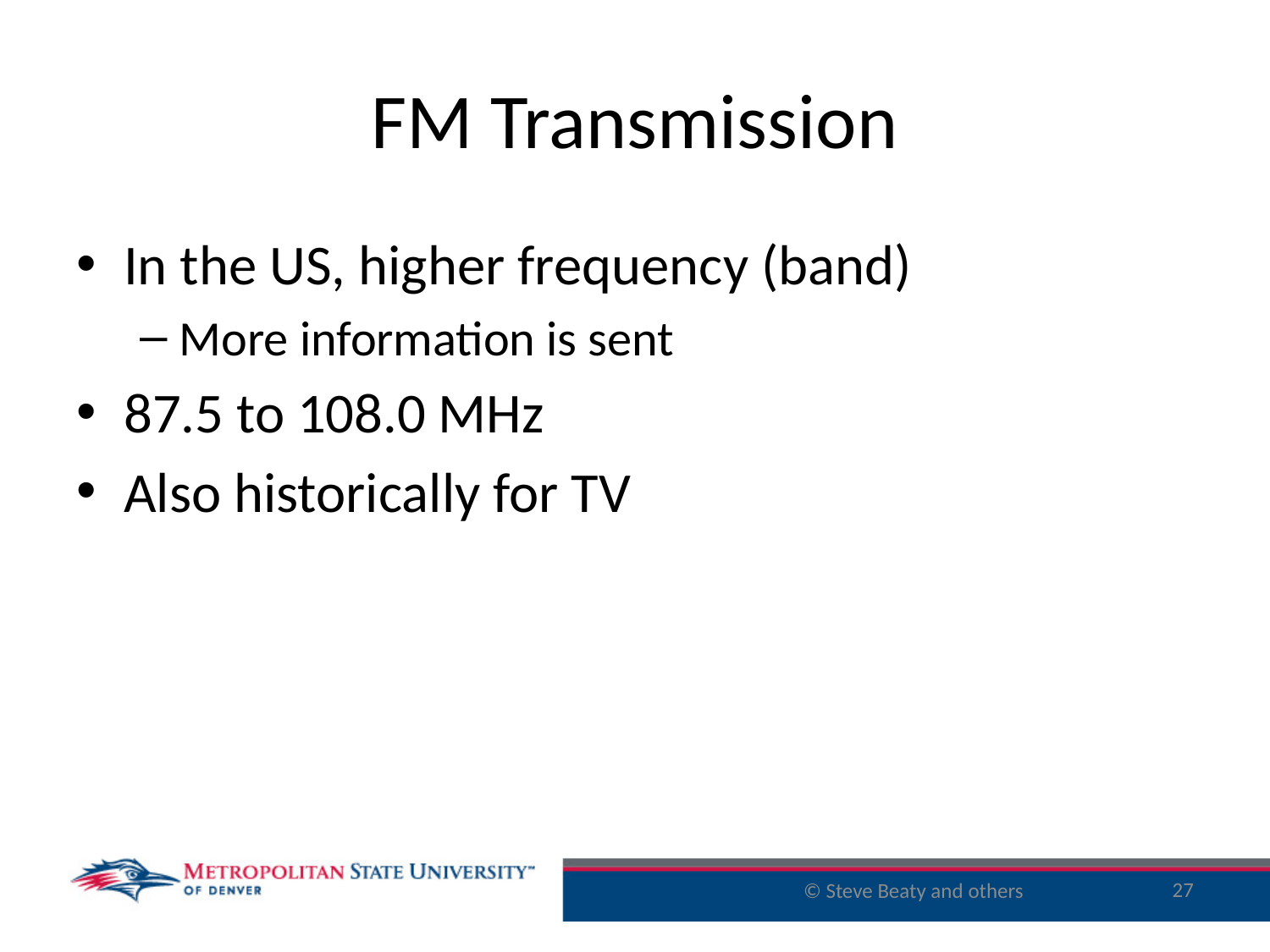

# FM Transmission
In the US, higher frequency (band)
More information is sent
87.5 to 108.0 MHz
Also historically for TV

27
© Steve Beaty and others